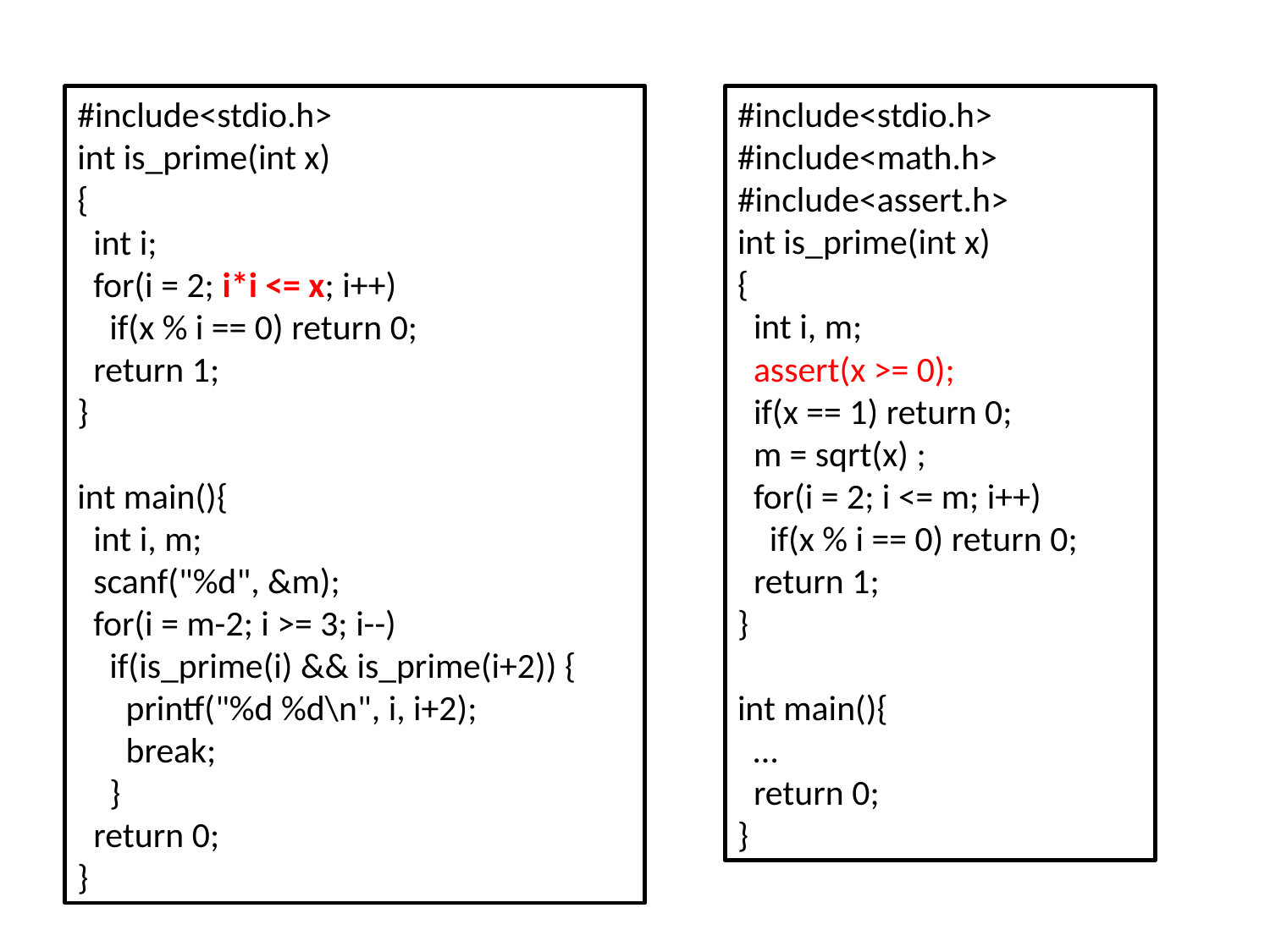

#include<stdio.h>
int is_prime(int x)
{
  int i;
  for(i = 2; i*i <= x; i++)
    if(x % i == 0) return 0;
  return 1;
}

int main(){
  int i, m;
  scanf("%d", &m);
  for(i = m-2; i >= 3; i--)
    if(is_prime(i) && is_prime(i+2)) {
      printf("%d %d\n", i, i+2);
      break;
    }
  return 0;
}
#include<stdio.h>
#include<math.h>
#include<assert.h>
int is_prime(int x)
{
  int i, m;
  assert(x >= 0);
  if(x == 1) return 0;
  m = sqrt(x) ;
  for(i = 2; i <= m; i++)
    if(x % i == 0) return 0;
  return 1;
}

int main(){
  …
  return 0;
}